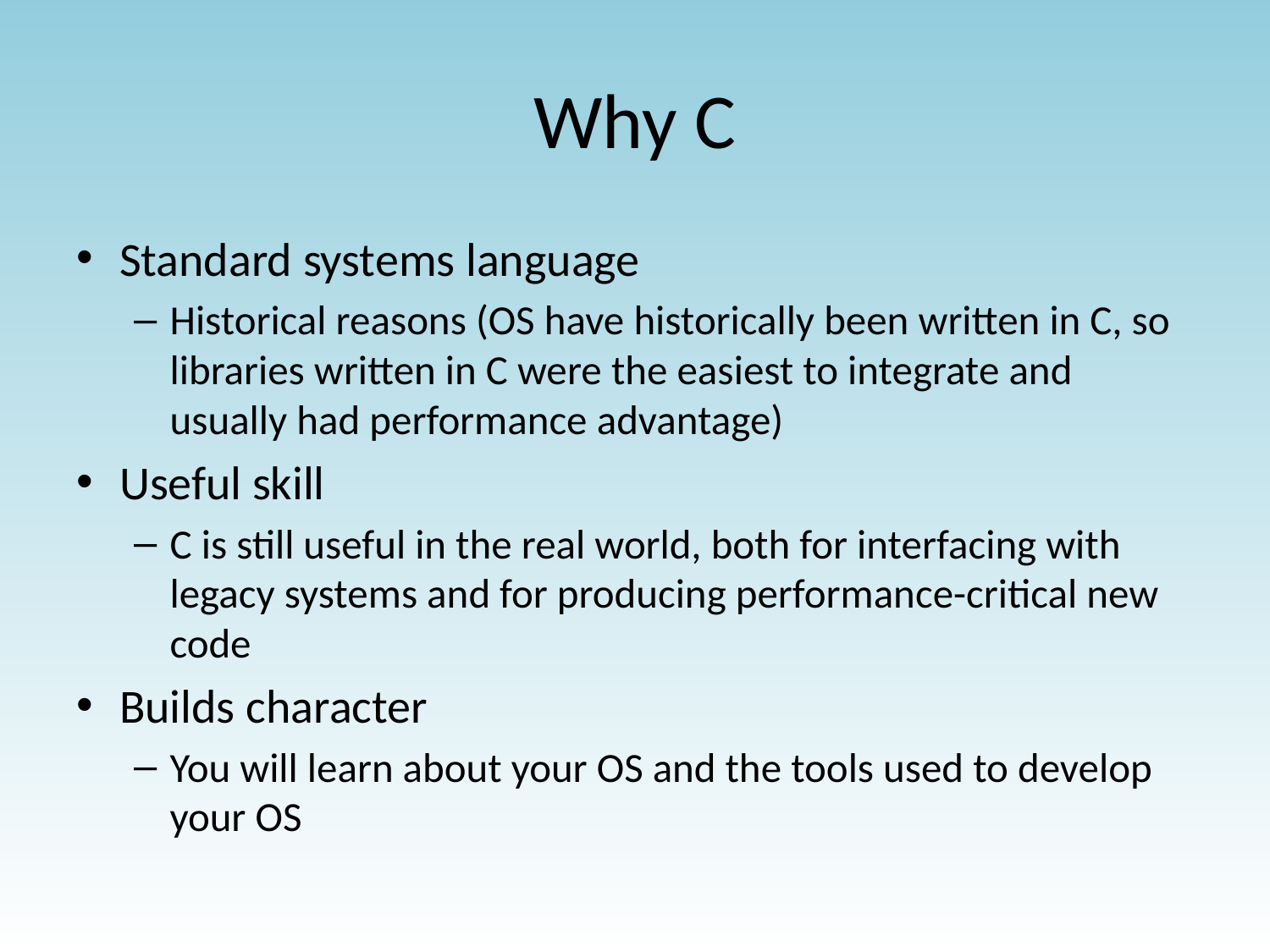

# Why C
Standard systems language
Historical reasons (OS have historically been written in C, so libraries written in C were the easiest to integrate and usually had performance advantage)
Useful skill
C is still useful in the real world, both for interfacing with legacy systems and for producing performance-critical new code
Builds character
You will learn about your OS and the tools used to develop your OS